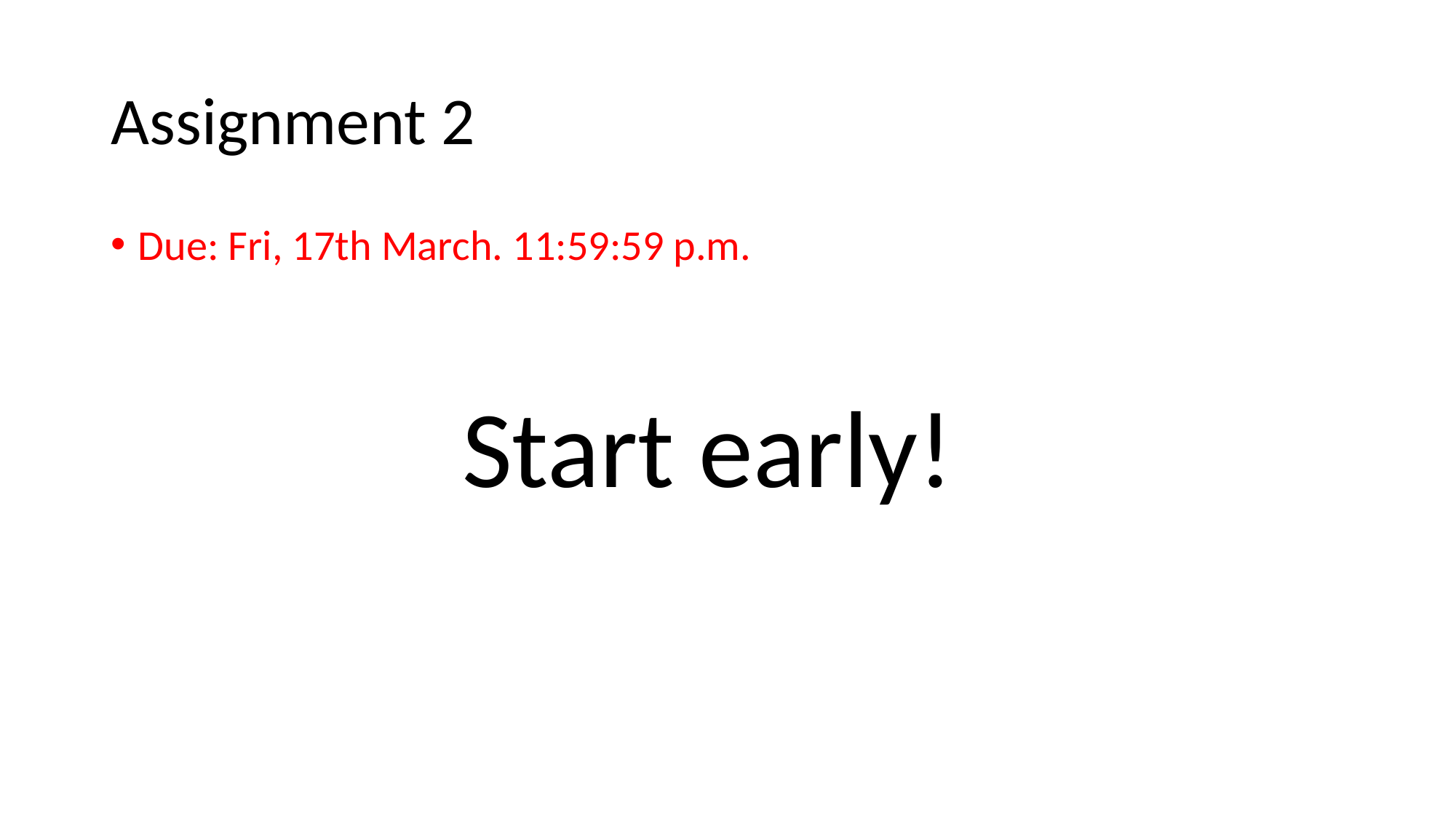

# Assignment 2
Due: Fri, 17th March. 11:59:59 p.m.
Start early!